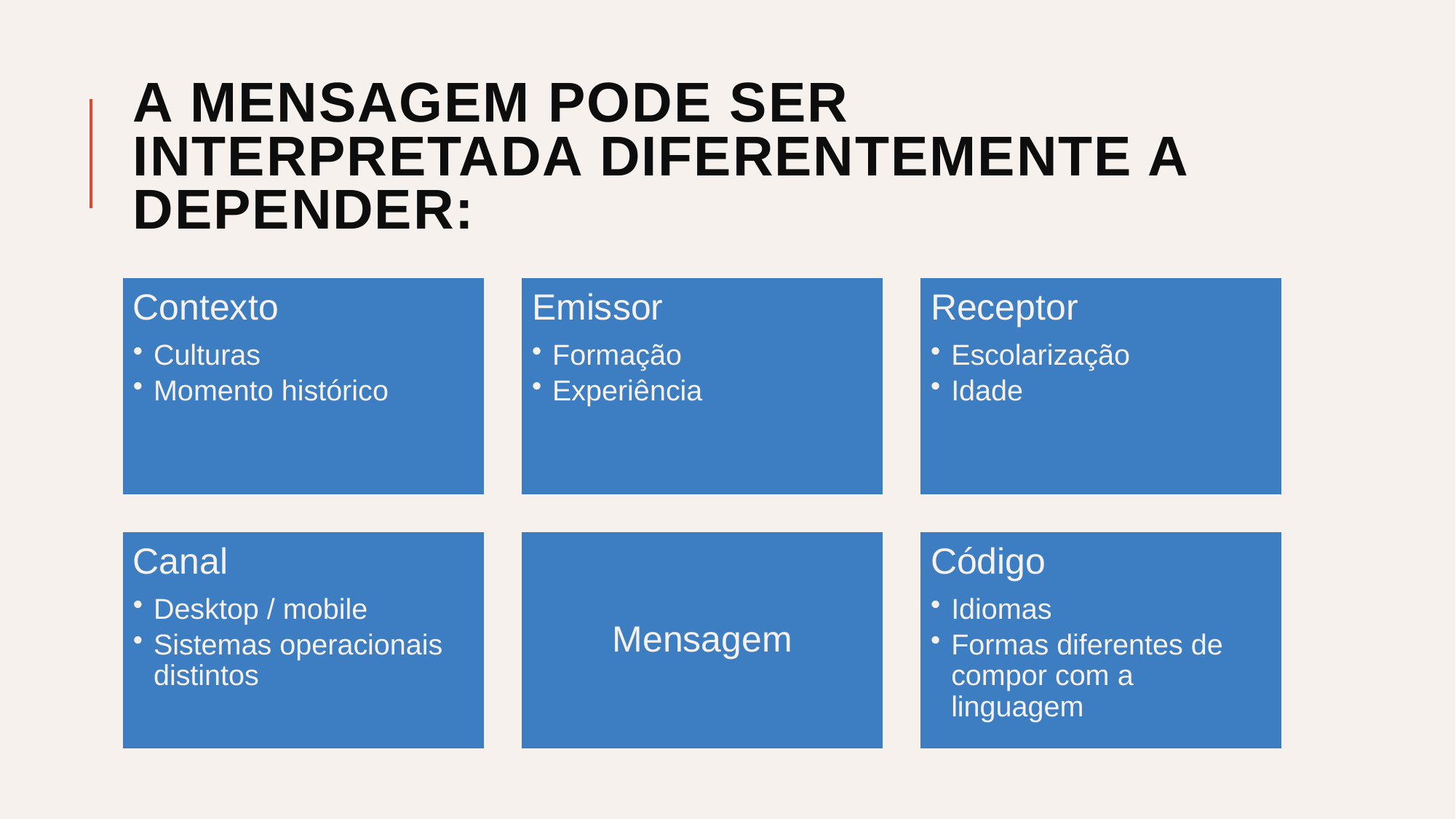

# A mensagem pode ser interpretada diferentemente a depender:
Contexto
Culturas
Momento histórico
Emissor
Formação
Experiência
Receptor
Escolarização
Idade
Canal
Desktop / mobile
Sistemas operacionais distintos
Mensagem
Código
Idiomas
Formas diferentes de compor com a linguagem